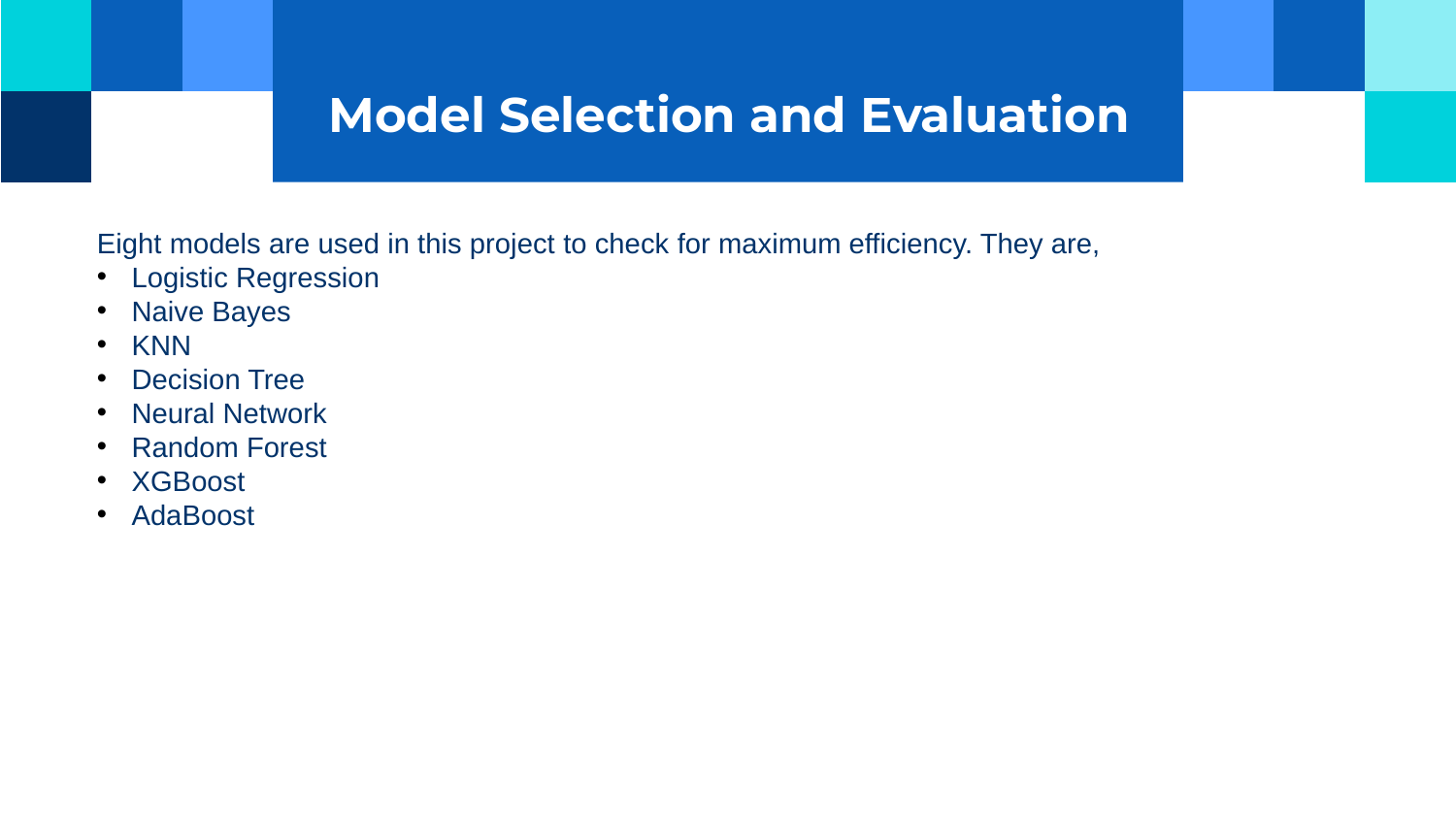

# Model Selection and Evaluation
Eight models are used in this project to check for maximum efficiency. They are,
Logistic Regression
Naive Bayes
KNN
Decision Tree
Neural Network
Random Forest
XGBoost
AdaBoost